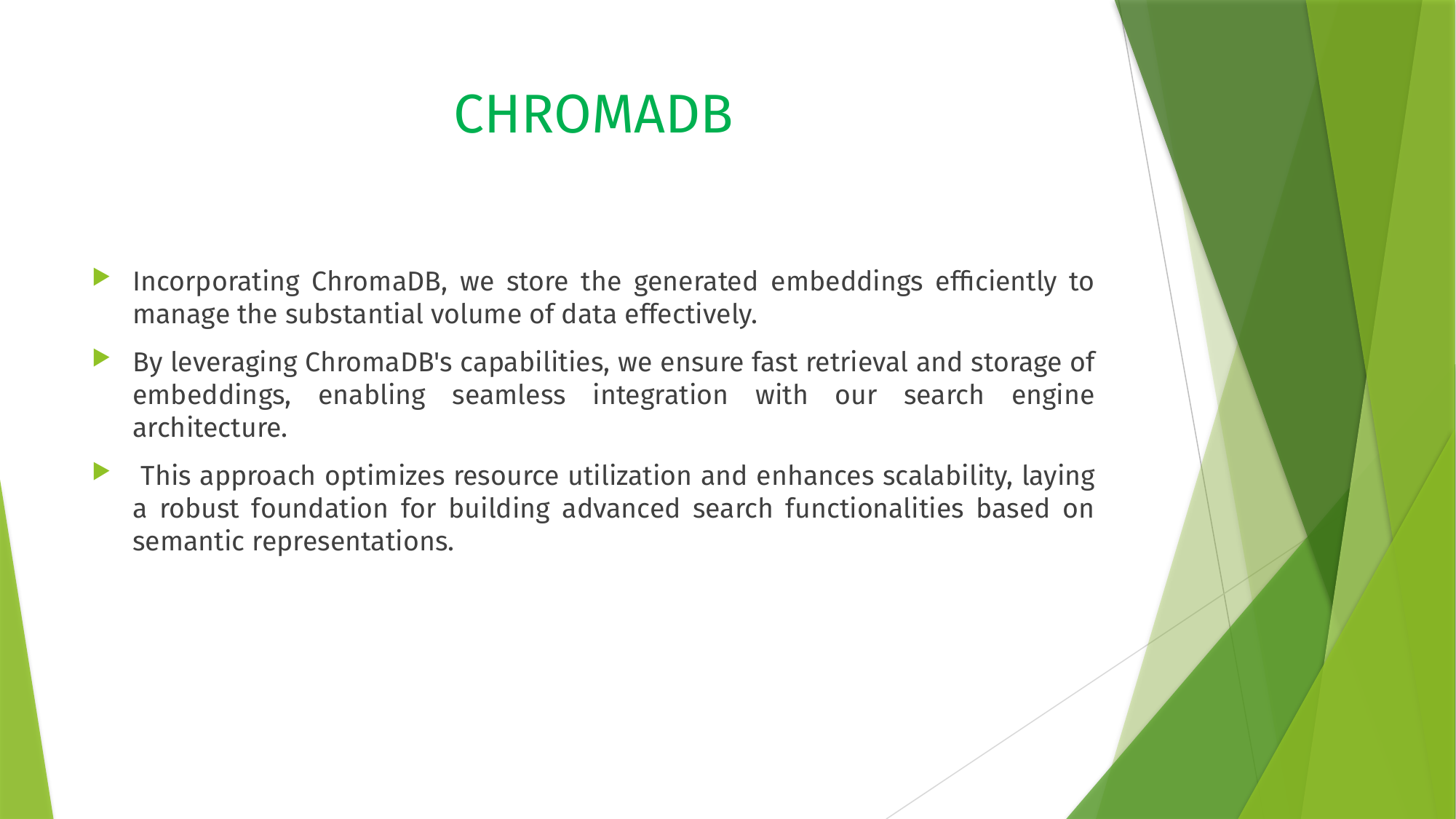

# CHROMADB
Incorporating ChromaDB, we store the generated embeddings efficiently to manage the substantial volume of data effectively.
By leveraging ChromaDB's capabilities, we ensure fast retrieval and storage of embeddings, enabling seamless integration with our search engine architecture.
 This approach optimizes resource utilization and enhances scalability, laying a robust foundation for building advanced search functionalities based on semantic representations.